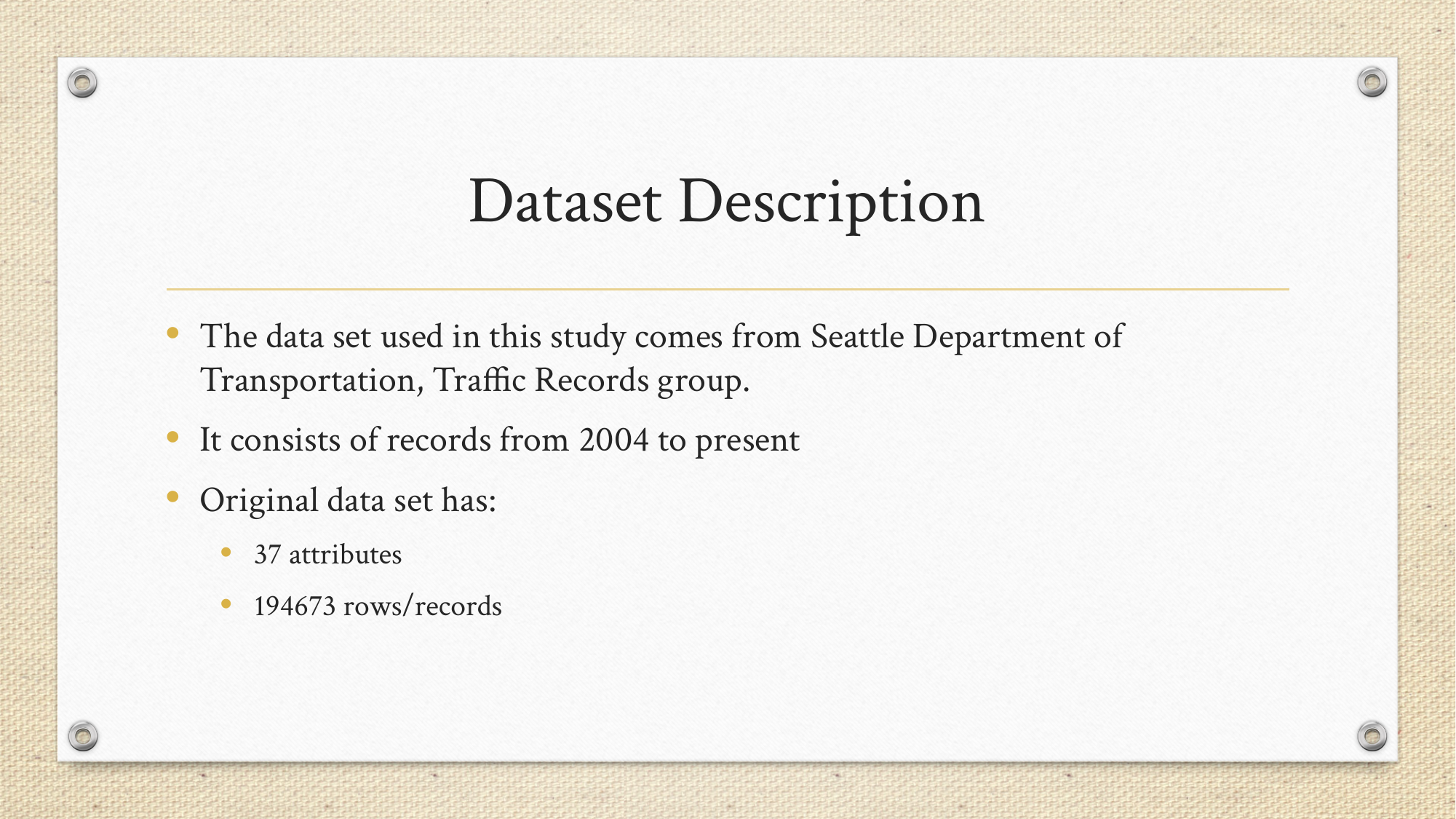

# Dataset Description
The data set used in this study comes from Seattle Department of Transportation, Traffic Records group.
It consists of records from 2004 to present
Original data set has:
37 attributes
194673 rows/records